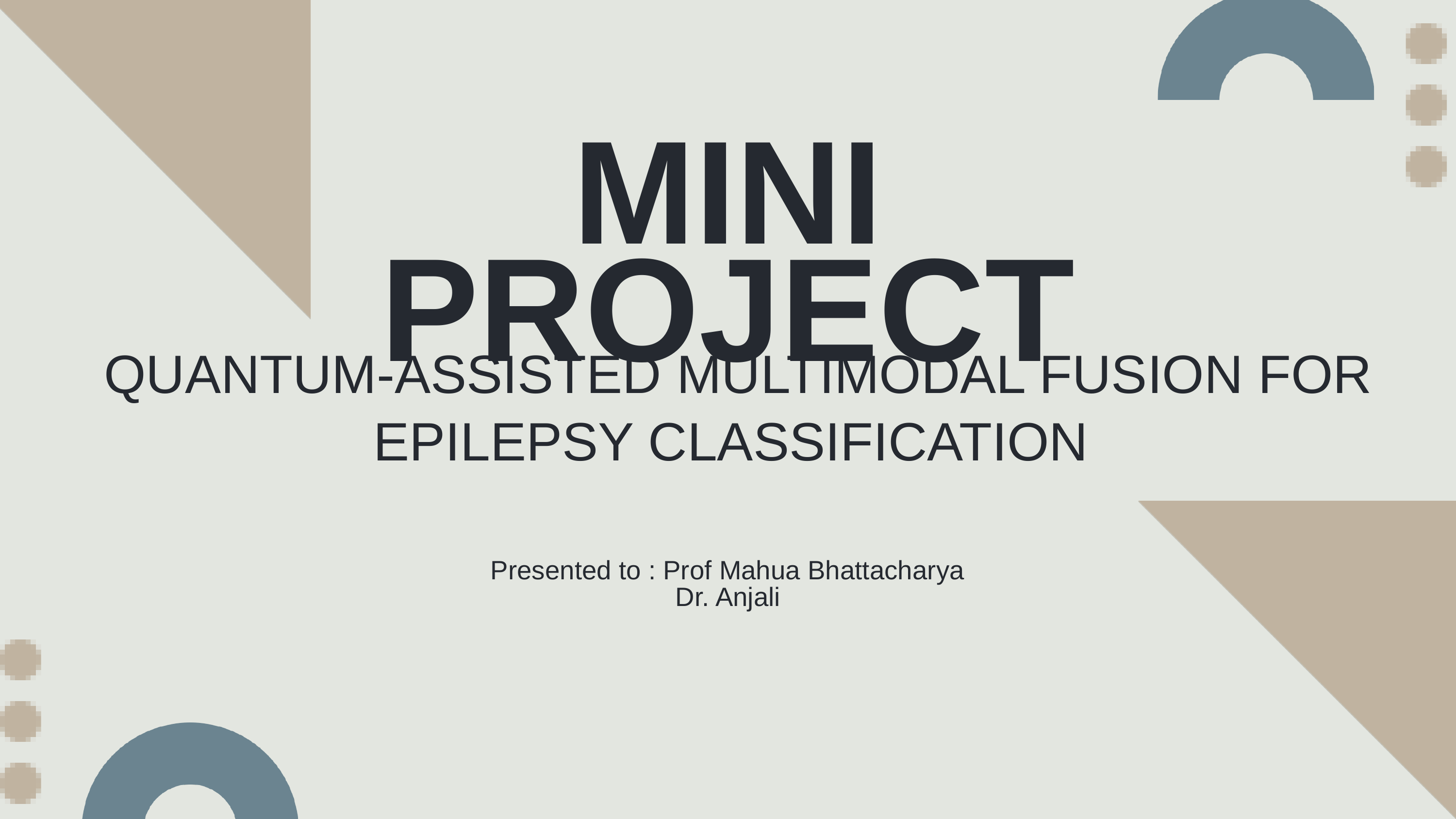

MINI PROJECT
 QUANTUM-ASSISTED MULTIMODAL FUSION FOR EPILEPSY CLASSIFICATION

Presented to : Prof Mahua Bhattacharya
Dr. Anjali